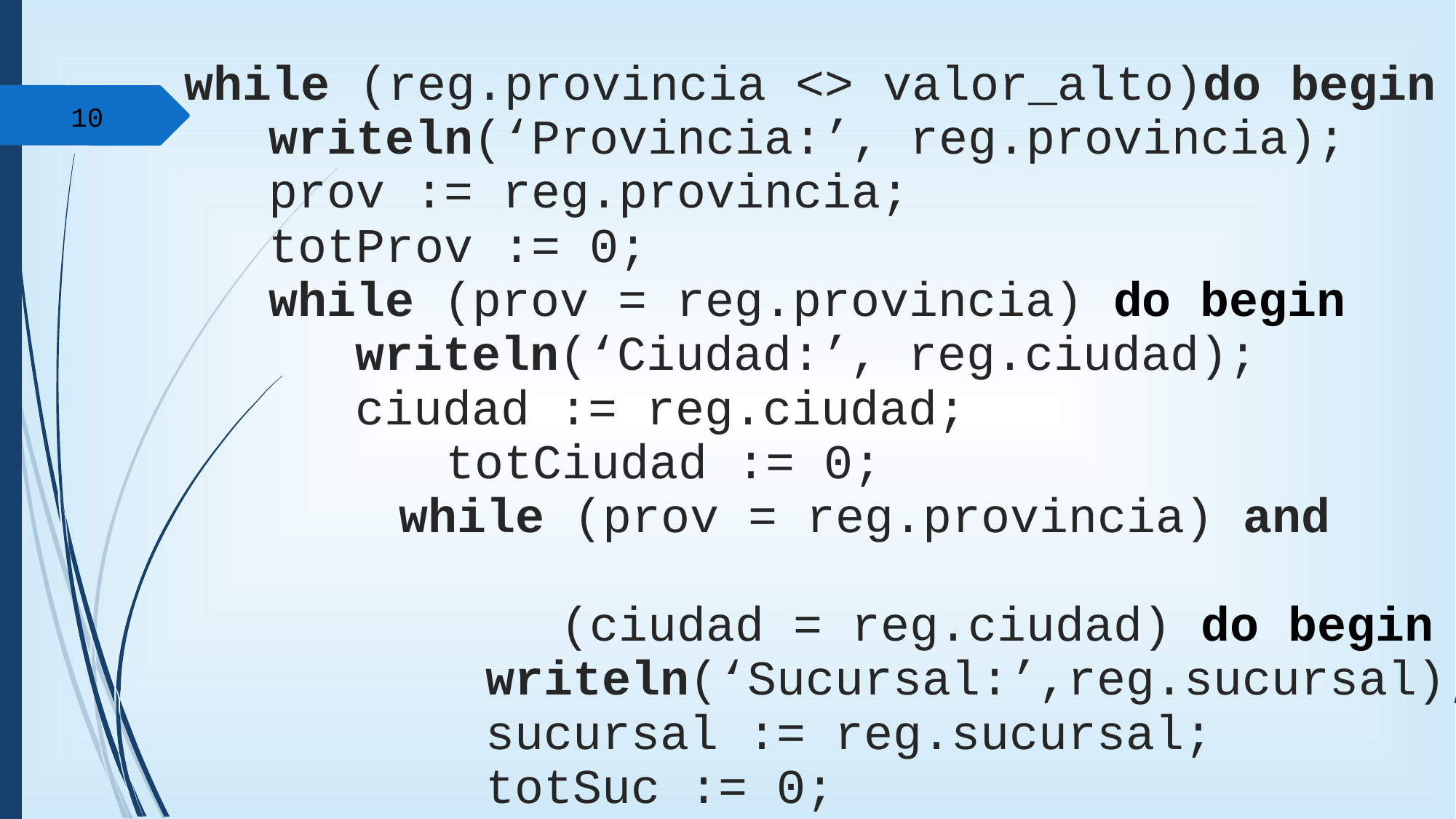

while (reg.provincia <> valor_alto)do begin
	writeln(‘Provincia:’, reg.provincia);
	prov := reg.provincia;
	totProv := 0;
	while (prov = reg.provincia) do begin
		writeln(‘Ciudad:’, reg.ciudad);
		ciudad := reg.ciudad;
			totCiudad := 0;
		while (prov = reg.provincia) and
				(ciudad = reg.ciudad) do begin
			writeln(‘Sucursal:’,reg.sucursal);
			sucursal := reg.sucursal;
			totSuc := 0;

10